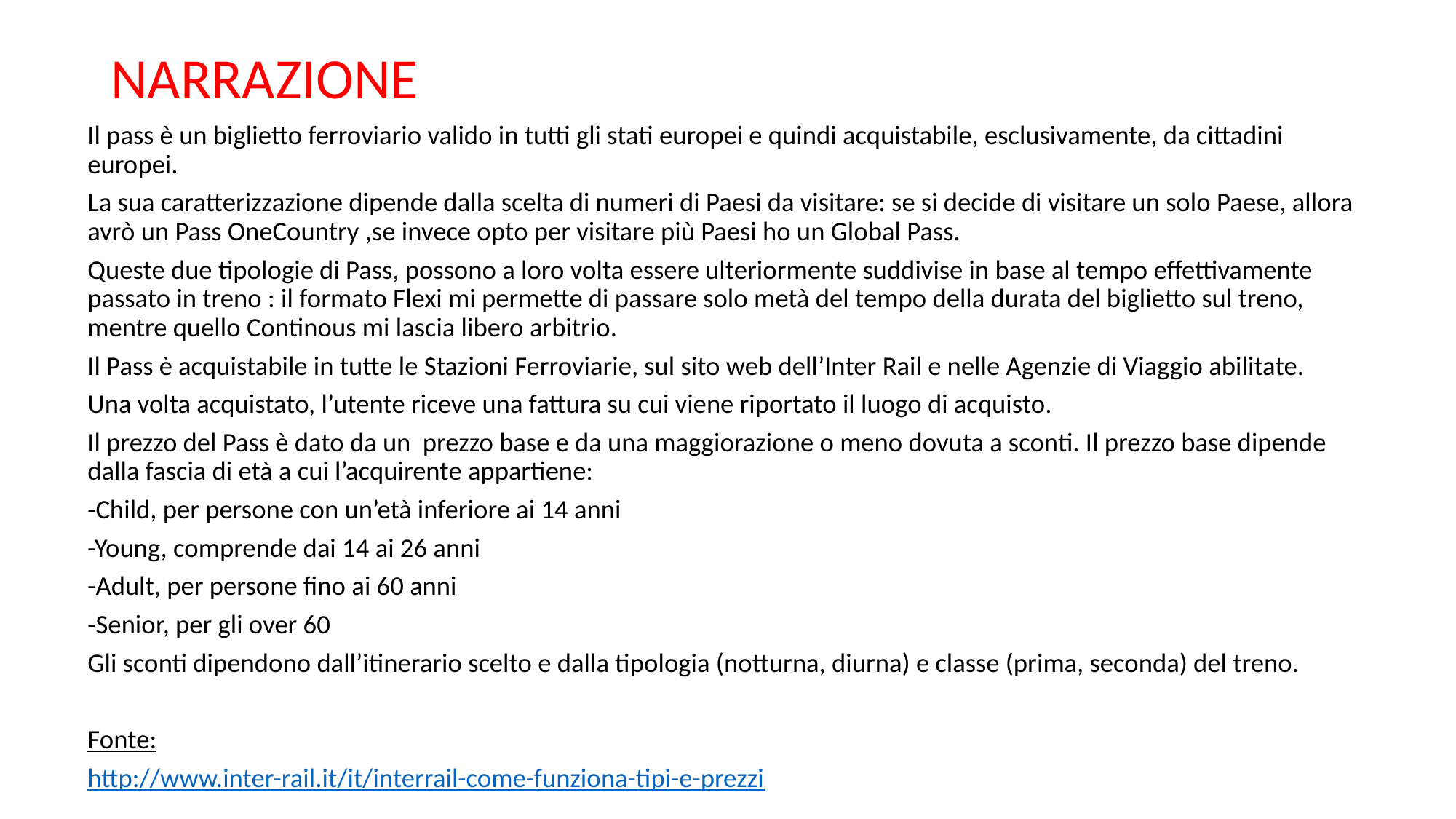

# NARRAZIONE
Il pass è un biglietto ferroviario valido in tutti gli stati europei e quindi acquistabile, esclusivamente, da cittadini europei.
La sua caratterizzazione dipende dalla scelta di numeri di Paesi da visitare: se si decide di visitare un solo Paese, allora avrò un Pass OneCountry ,se invece opto per visitare più Paesi ho un Global Pass.
Queste due tipologie di Pass, possono a loro volta essere ulteriormente suddivise in base al tempo effettivamente passato in treno : il formato Flexi mi permette di passare solo metà del tempo della durata del biglietto sul treno, mentre quello Continous mi lascia libero arbitrio.
Il Pass è acquistabile in tutte le Stazioni Ferroviarie, sul sito web dell’Inter Rail e nelle Agenzie di Viaggio abilitate.
Una volta acquistato, l’utente riceve una fattura su cui viene riportato il luogo di acquisto.
Il prezzo del Pass è dato da un  prezzo base e da una maggiorazione o meno dovuta a sconti. Il prezzo base dipende dalla fascia di età a cui l’acquirente appartiene:
-Child, per persone con un’età inferiore ai 14 anni
-Young, comprende dai 14 ai 26 anni
-Adult, per persone fino ai 60 anni
-Senior, per gli over 60
Gli sconti dipendono dall’itinerario scelto e dalla tipologia (notturna, diurna) e classe (prima, seconda) del treno.

Fonte:
http://www.inter-rail.it/it/interrail-come-funziona-tipi-e-prezzi